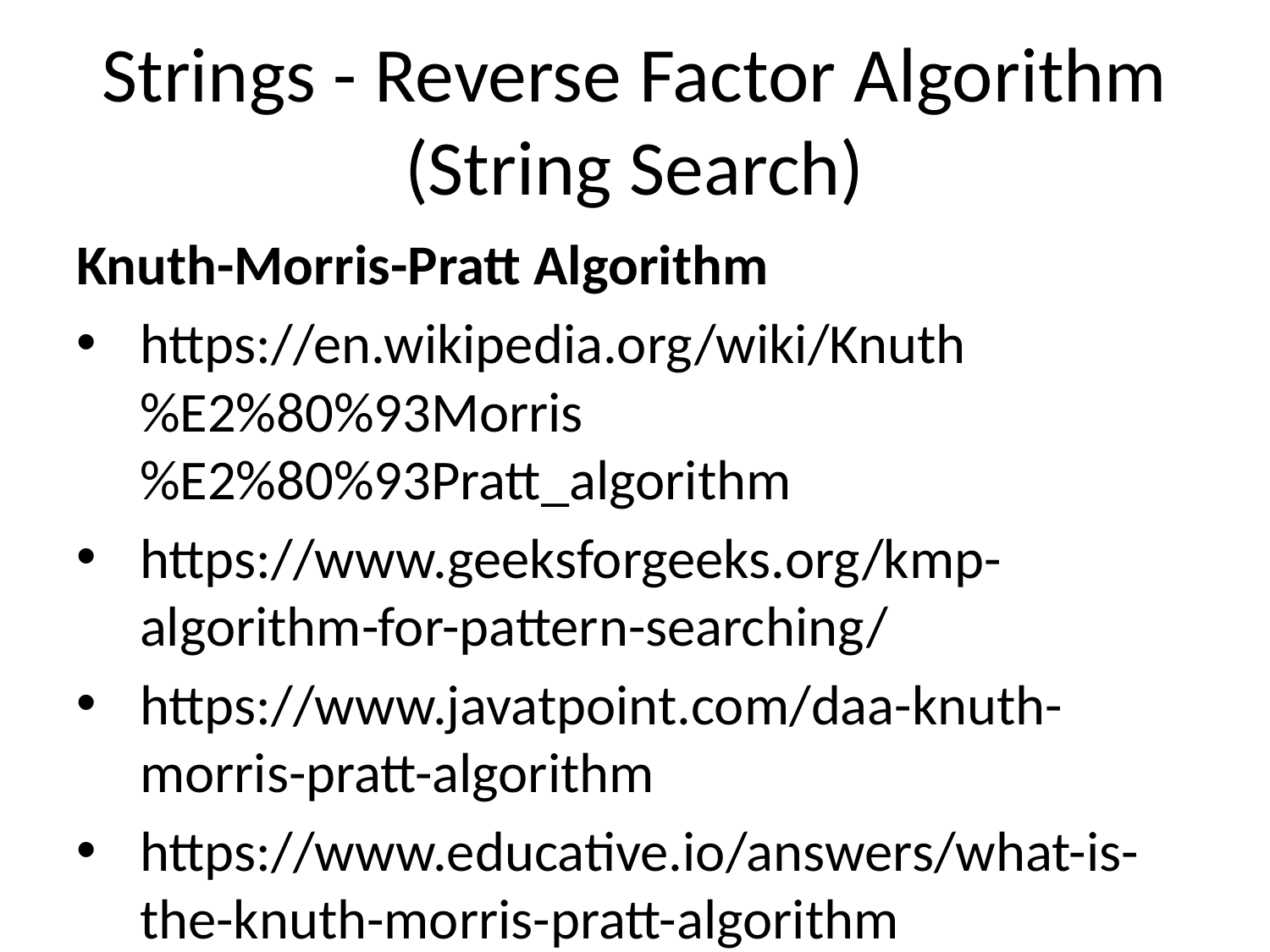

# Strings - Reverse Factor Algorithm (String Search)
Knuth-Morris-Pratt Algorithm
https://en.wikipedia.org/wiki/Knuth%E2%80%93Morris%E2%80%93Pratt_algorithm
https://www.geeksforgeeks.org/kmp-algorithm-for-pattern-searching/
https://www.javatpoint.com/daa-knuth-morris-pratt-algorithm
https://www.educative.io/answers/what-is-the-knuth-morris-pratt-algorithm
http://www.btechsmartclass.com/data_structures/knuth-morris-pratt-algorithm.html
https://www-igm.univ-mlv.fr/~lecroq/string/node32.html#SECTION00320
https://algs4.cs.princeton.edu/lectures/keynote/53SubstringSearch.pdf